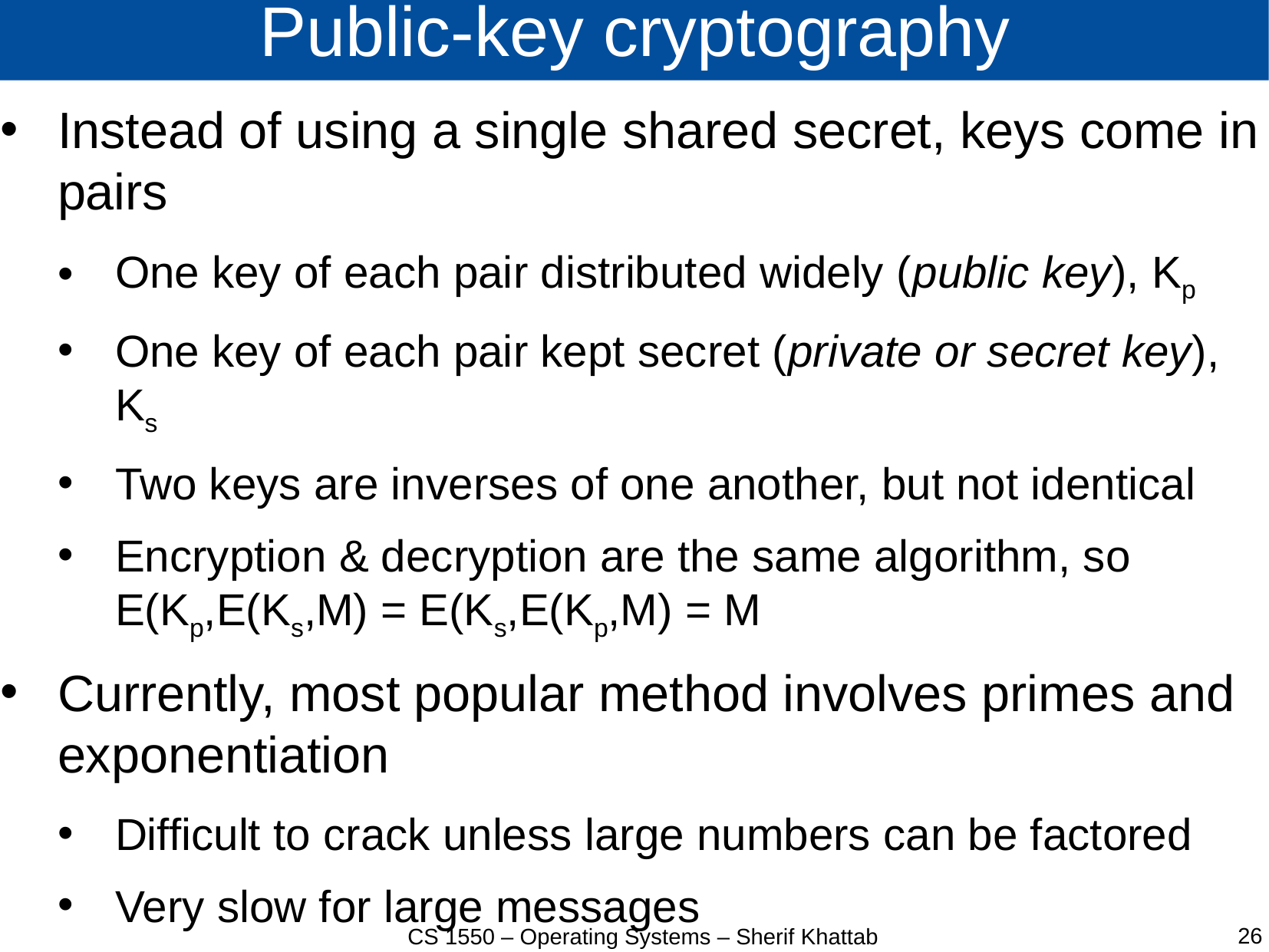

# Public-key cryptography
Instead of using a single shared secret, keys come in pairs
One key of each pair distributed widely (public key), Kp
One key of each pair kept secret (private or secret key), Ks
Two keys are inverses of one another, but not identical
Encryption & decryption are the same algorithm, so
E(Kp,E(Ks,M) = E(Ks,E(Kp,M) = M
Currently, most popular method involves primes and exponentiation
Difficult to crack unless large numbers can be factored
Very slow for large messages
26
CS 1550 – Operating Systems – Sherif Khattab